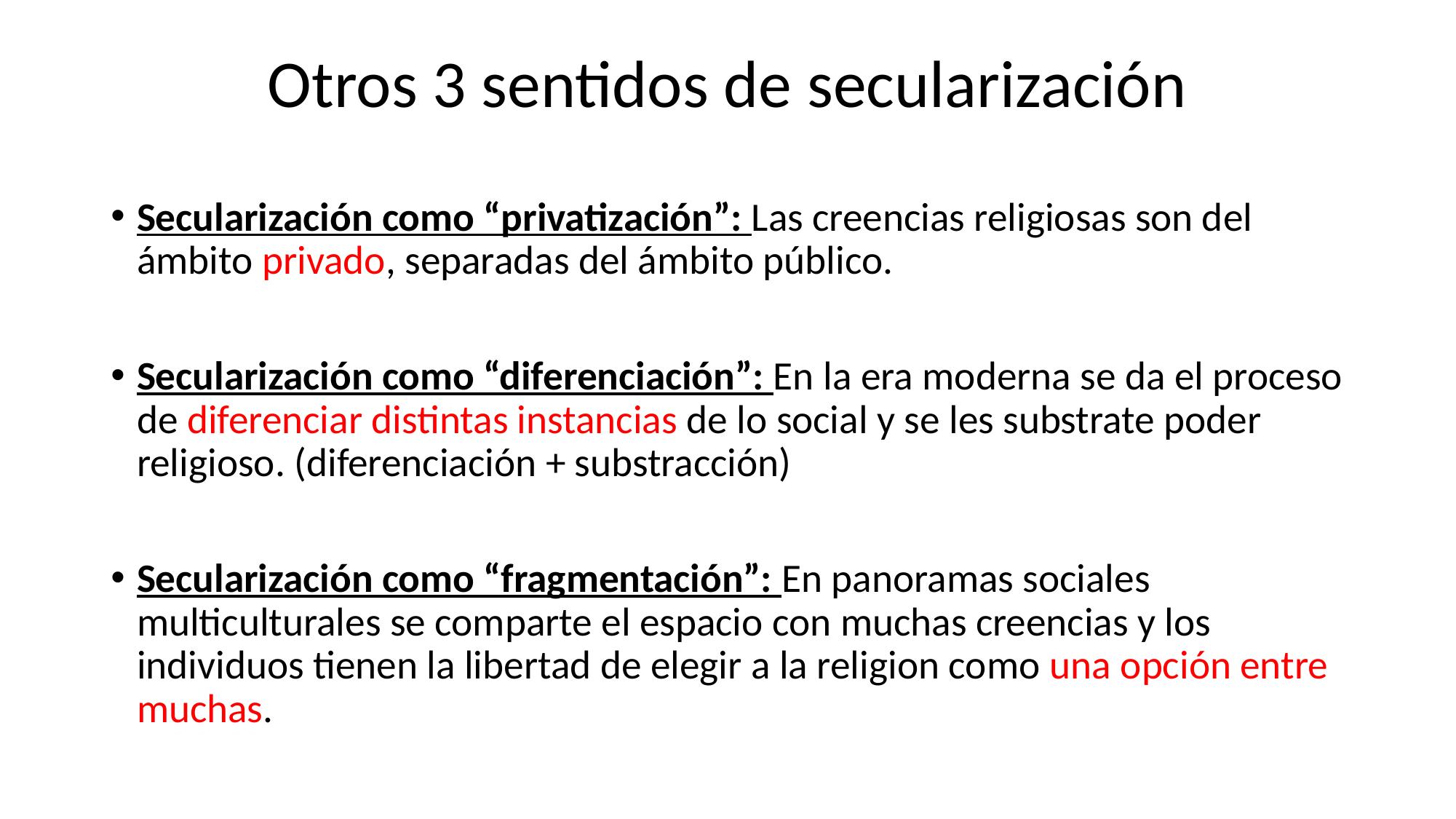

# Otros 3 sentidos de secularización
Secularización como “privatización”: Las creencias religiosas son del ámbito privado, separadas del ámbito público.

Secularización como “diferenciación”: En la era moderna se da el proceso de diferenciar distintas instancias de lo social y se les substrate poder religioso. (diferenciación + substracción)

Secularización como “fragmentación”: En panoramas sociales multiculturales se comparte el espacio con muchas creencias y los individuos tienen la libertad de elegir a la religion como una opción entre muchas.